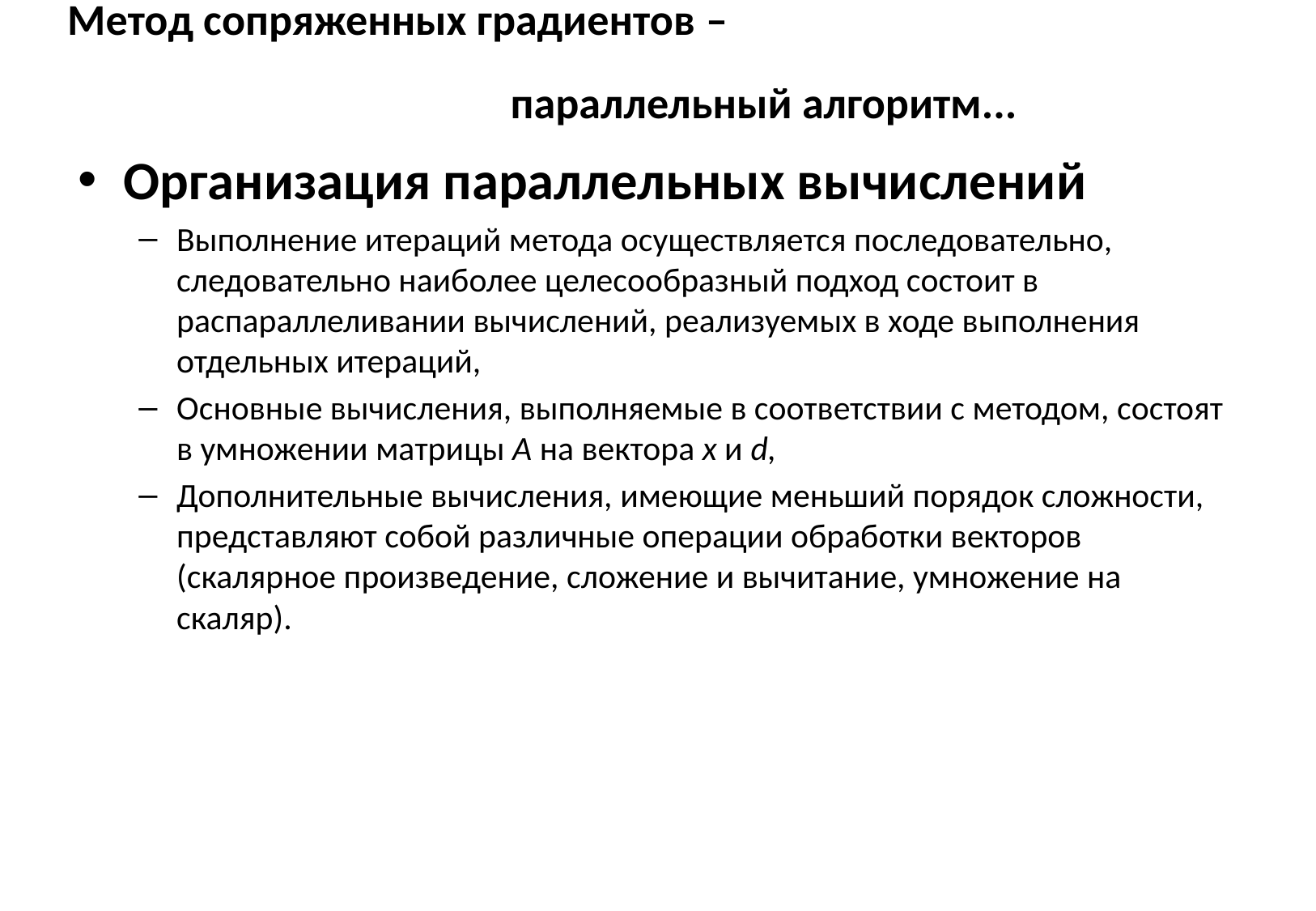

# Метод сопряженных градиентов – параллельный алгоритм...
Организация параллельных вычислений
Выполнение итераций метода осуществляется последовательно, следовательно наиболее целесообразный подход состоит в распараллеливании вычислений, реализуемых в ходе выполнения отдельных итераций,
Основные вычисления, выполняемые в соответствии с методом, состоят в умножении матрицы A на вектора x и d,
Дополнительные вычисления, имеющие меньший порядок сложности, представляют собой различные операции обработки векторов (скалярное произведение, сложение и вычитание, умножение на скаляр).